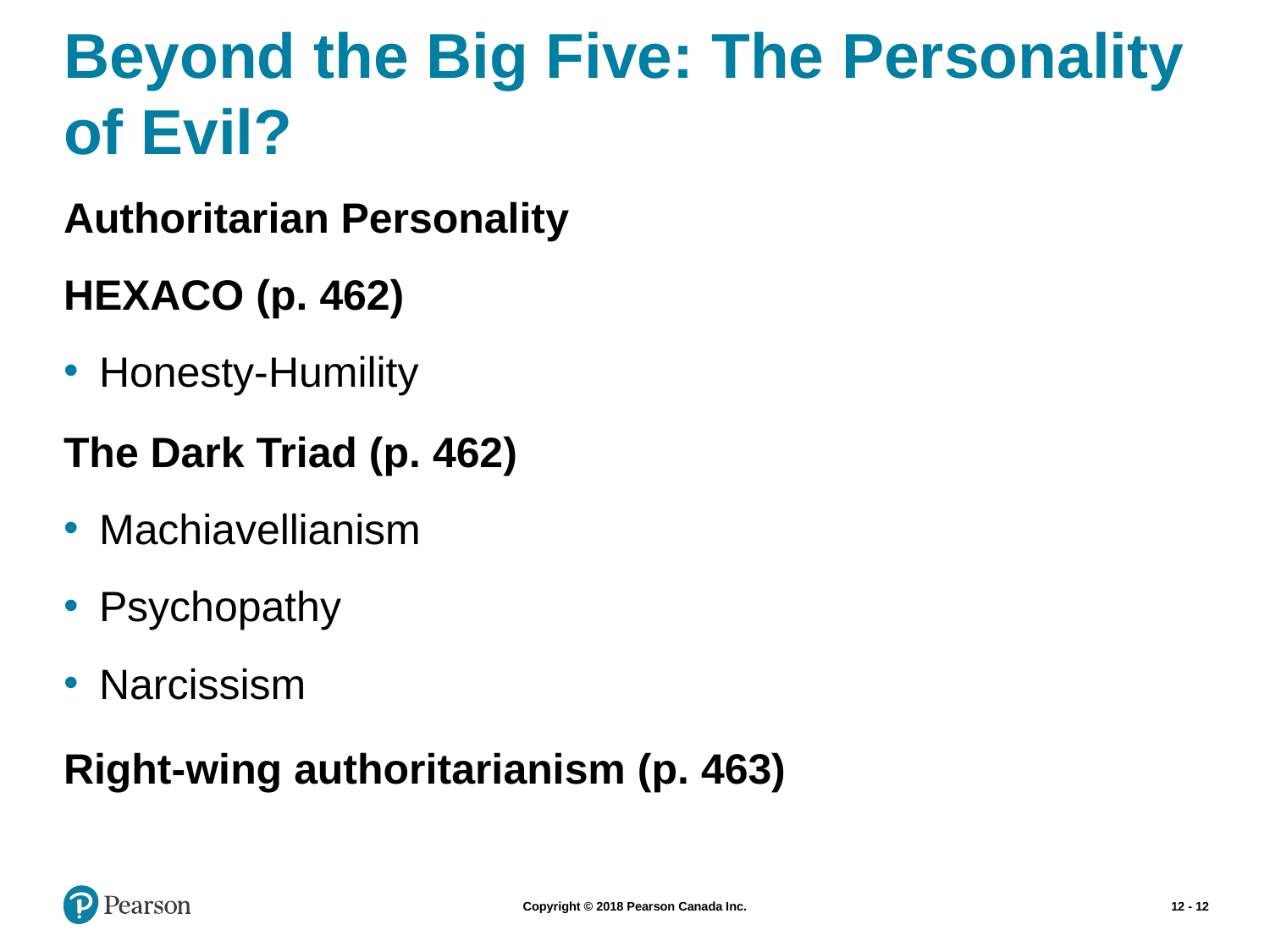

# Beyond the Big Five: The Personality of Evil?
Authoritarian Personality
HEXACO (p. 462)
Honesty-Humility
The Dark Triad (p. 462)
Machiavellianism
Psychopathy
Narcissism
Right-wing authoritarianism (p. 463)